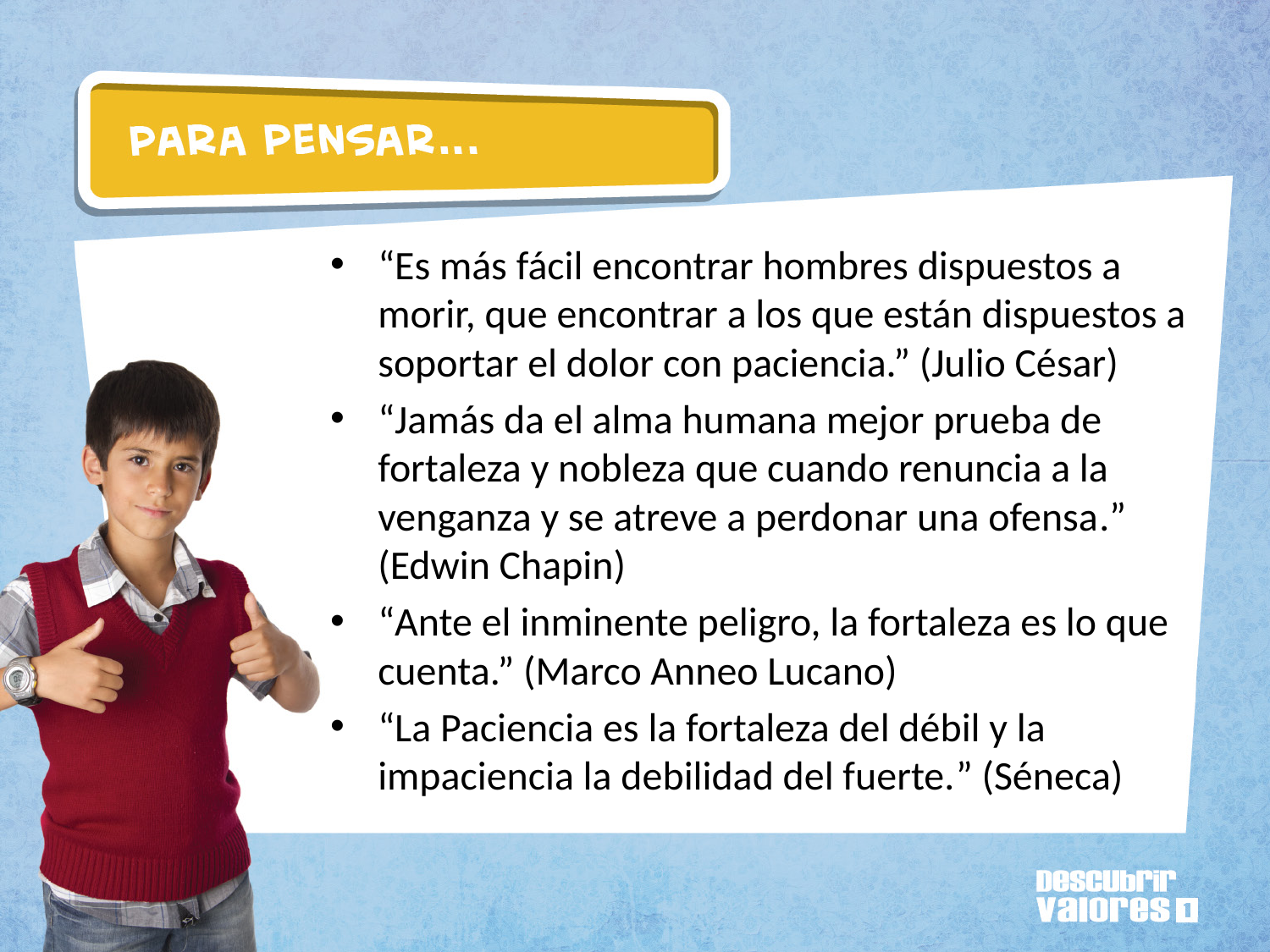

“Es más fácil encontrar hombres dispuestos a morir, que encontrar a los que están dispuestos a soportar el dolor con paciencia.” (Julio César)
“Jamás da el alma humana mejor prueba de fortaleza y nobleza que cuando renuncia a la venganza y se atreve a perdonar una ofensa.” (Edwin Chapin)
“Ante el inminente peligro, la fortaleza es lo que cuenta.” (Marco Anneo Lucano)
“La Paciencia es la fortaleza del débil y la impaciencia la debilidad del fuerte.” (Séneca)